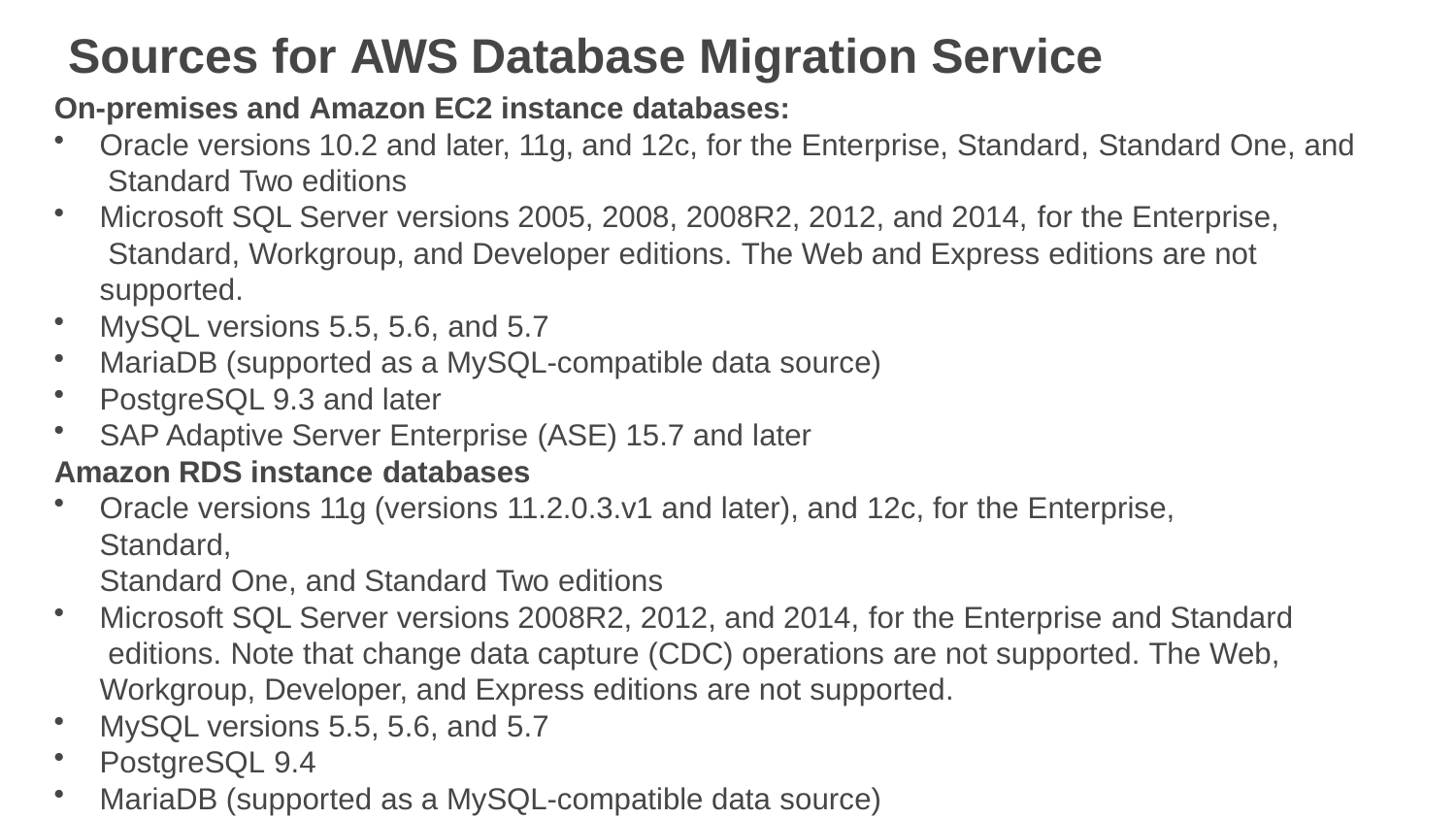

# Sources for AWS Database Migration Service
On-premises and Amazon EC2 instance databases:
Oracle versions 10.2 and later, 11g, and 12c, for the Enterprise, Standard, Standard One, and  Standard Two editions
Microsoft SQL Server versions 2005, 2008, 2008R2, 2012, and 2014, for the Enterprise,  Standard, Workgroup, and Developer editions. The Web and Express editions are not  supported.
MySQL versions 5.5, 5.6, and 5.7
MariaDB (supported as a MySQL-compatible data source)
PostgreSQL 9.3 and later
SAP Adaptive Server Enterprise (ASE) 15.7 and later
Amazon RDS instance databases
Oracle versions 11g (versions 11.2.0.3.v1 and later), and 12c, for the Enterprise, Standard,
Standard One, and Standard Two editions
Microsoft SQL Server versions 2008R2, 2012, and 2014, for the Enterprise and Standard  editions. Note that change data capture (CDC) operations are not supported. The Web,  Workgroup, Developer, and Express editions are not supported.
MySQL versions 5.5, 5.6, and 5.7
PostgreSQL 9.4
MariaDB (supported as a MySQL-compatible data source)
Amazon Aurora (supported as a MySQL-compatible data source)